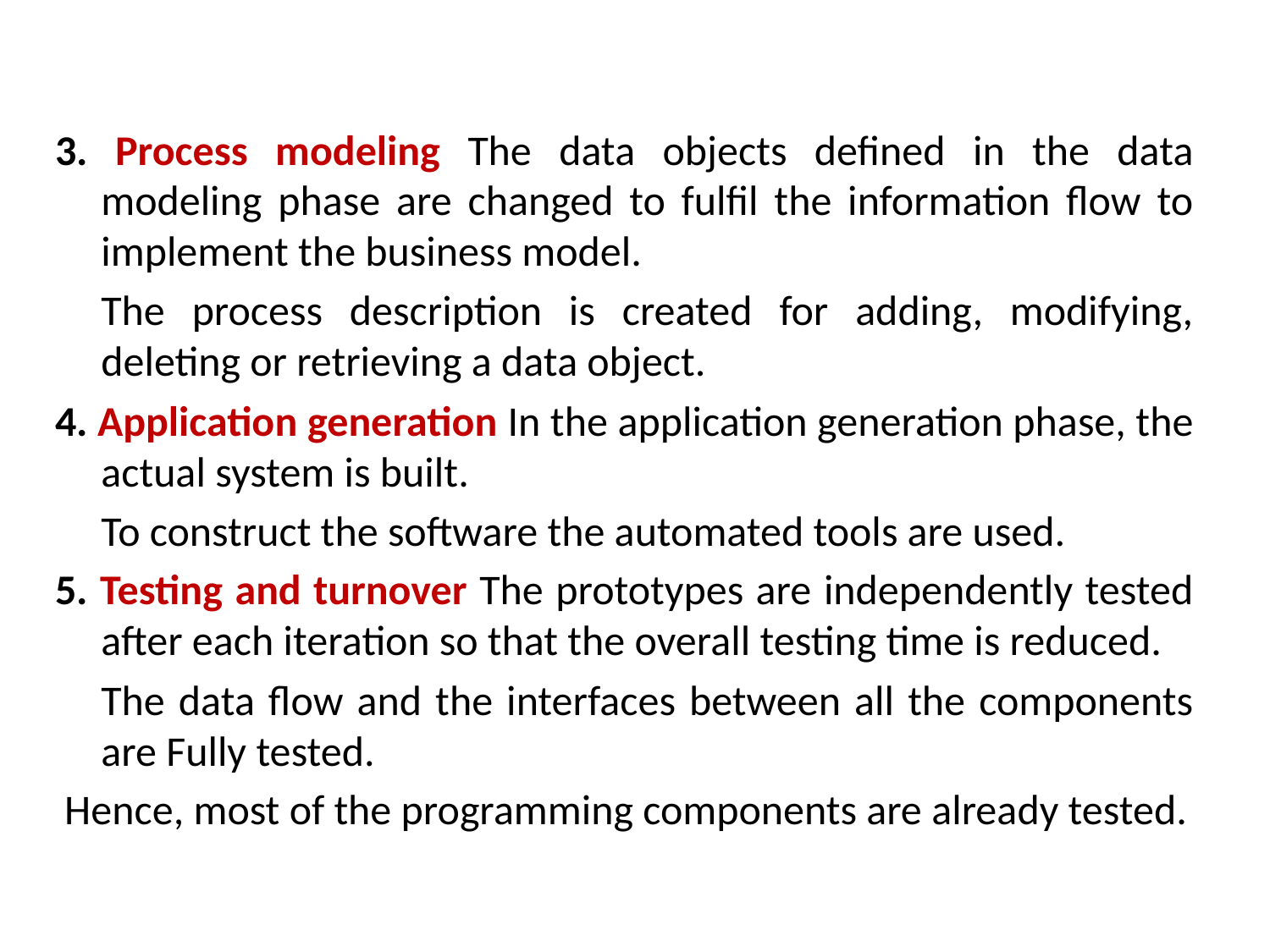

3. Process modeling The data objects defined in the data modeling phase are changed to fulfil the information flow to implement the business model.
	The process description is created for adding, modifying, deleting or retrieving a data object.
4. Application generation In the application generation phase, the actual system is built.
	To construct the software the automated tools are used.
5. Testing and turnover The prototypes are independently tested after each iteration so that the overall testing time is reduced.
	The data flow and the interfaces between all the components are Fully tested.
 Hence, most of the programming components are already tested.